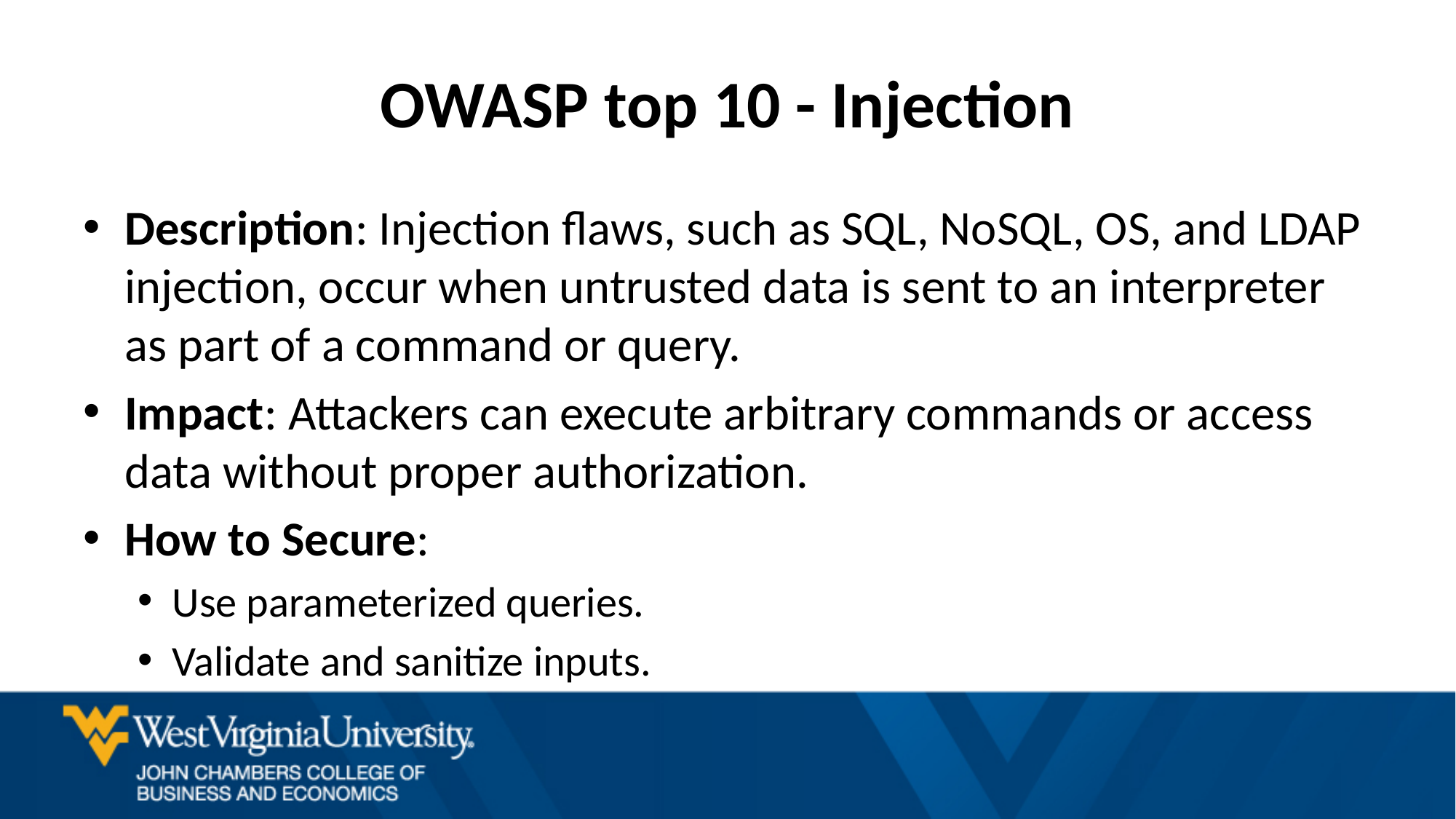

# OWASP top 10 - Injection
Description: Injection flaws, such as SQL, NoSQL, OS, and LDAP injection, occur when untrusted data is sent to an interpreter as part of a command or query.
Impact: Attackers can execute arbitrary commands or access data without proper authorization.
How to Secure:
Use parameterized queries.
Validate and sanitize inputs.